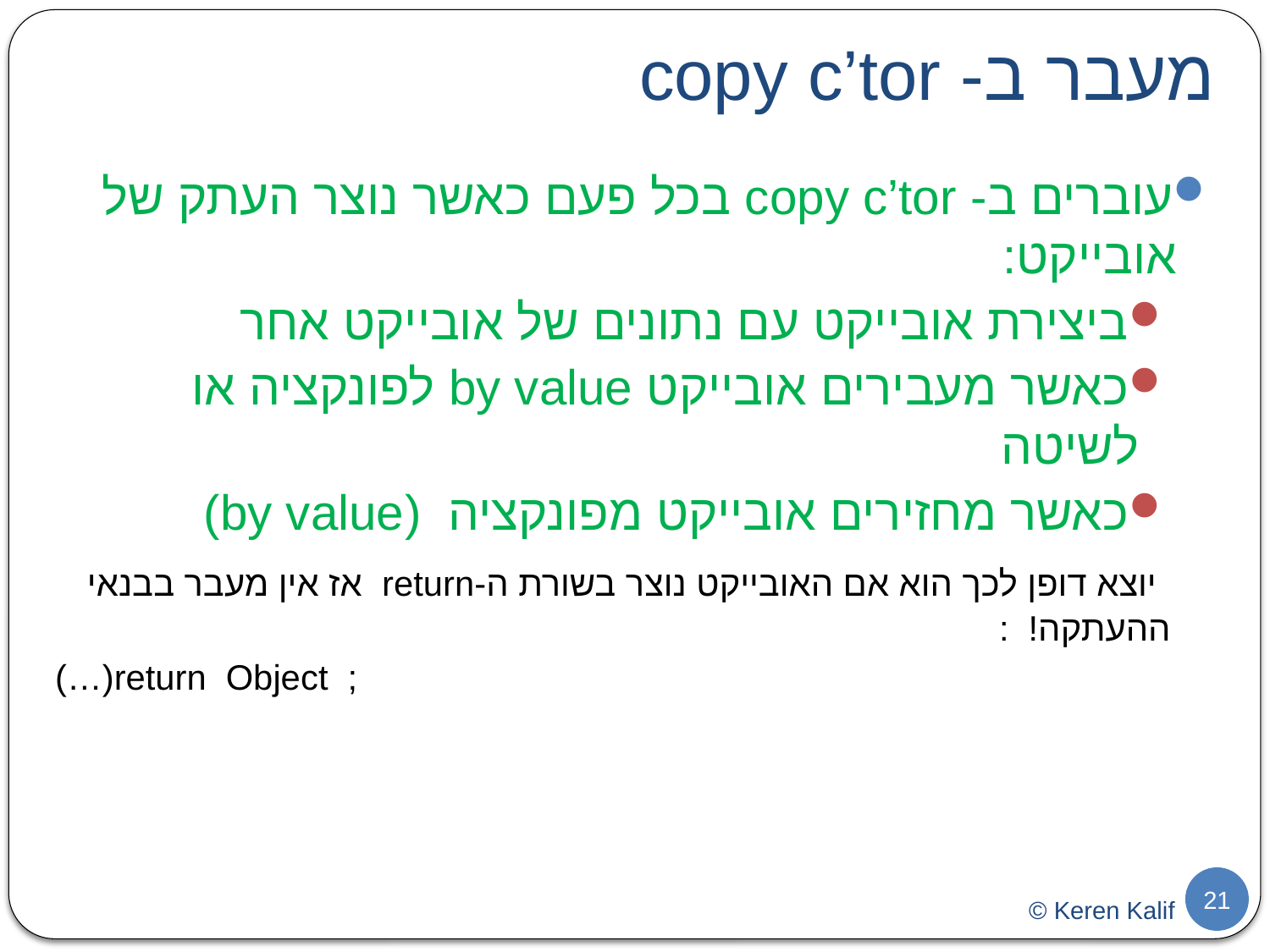

# מעבר ב- copy c’tor
עוברים ב- copy c’tor בכל פעם כאשר נוצר העתק של אובייקט:
ביצירת אובייקט עם נתונים של אובייקט אחר
כאשר מעבירים אובייקט by value לפונקציה או לשיטה
כאשר מחזירים אובייקט מפונקציה  (by value)
 יוצא דופן לכך הוא אם האובייקט נוצר בשורת ה-return  אז אין מעבר בבנאי ההעתקה!  :
;  return  Object(…)
21
© Keren Kalif